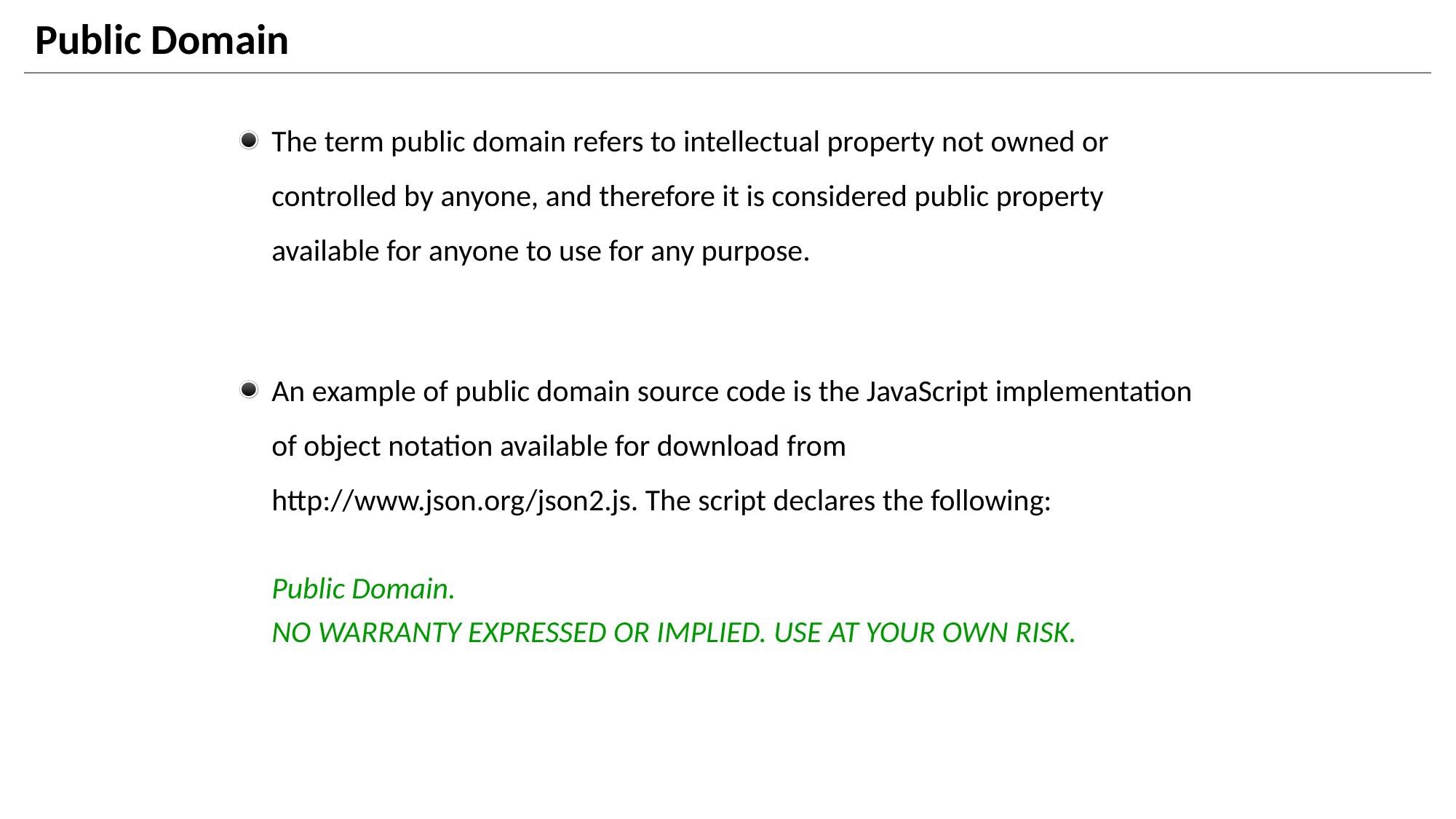

# Public Domain
The term public domain refers to intellectual property not owned or controlled by anyone, and therefore it is considered public property available for anyone to use for any purpose.

An example of public domain source code is the JavaScript implementation of object notation available for download from http://www.json.org/json2.js. The script declares the following:

Public Domain.
NO WARRANTY EXPRESSED OR IMPLIED. USE AT YOUR OWN RISK.